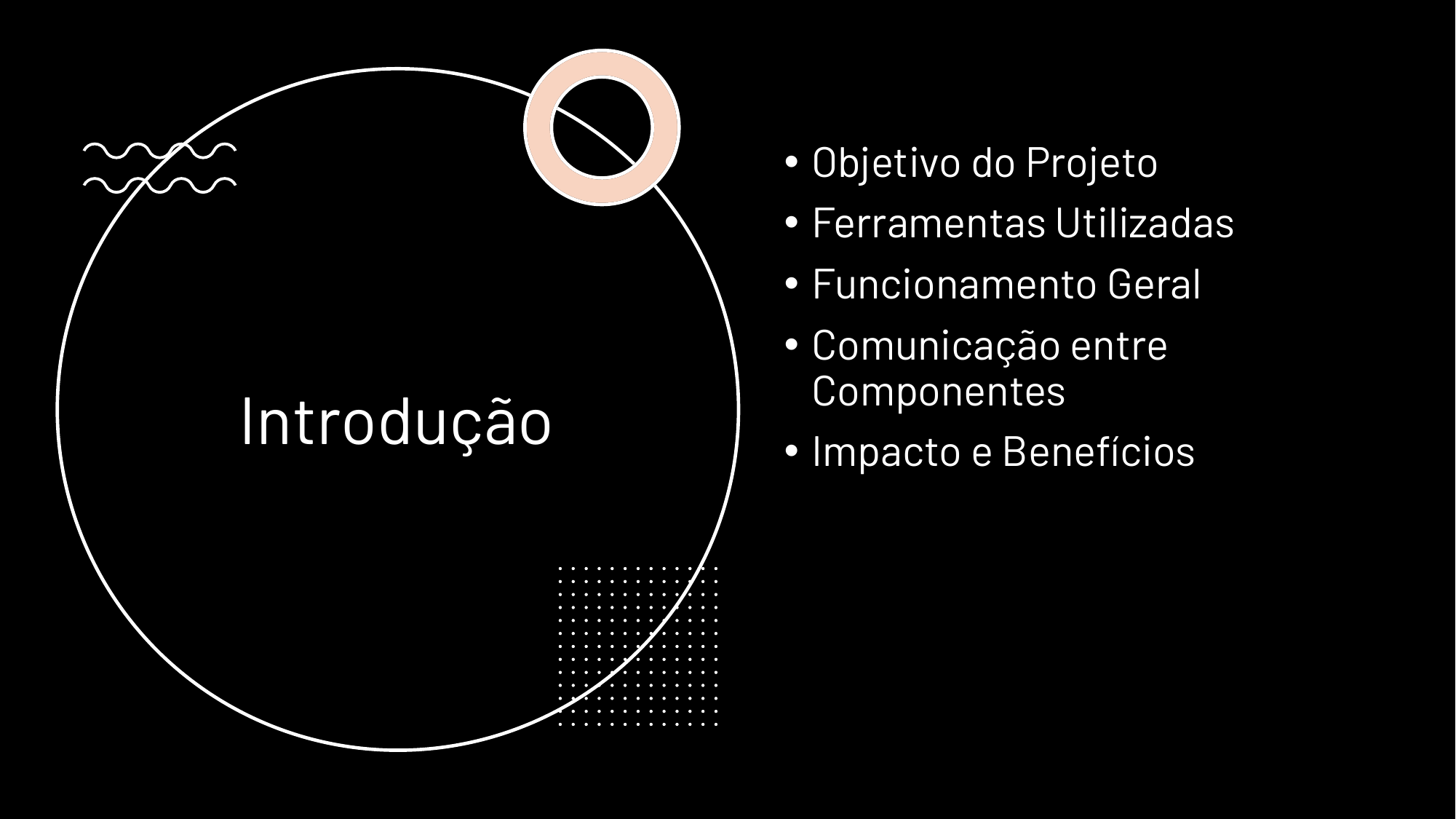

Objetivo do Projeto
Ferramentas Utilizadas
Funcionamento Geral
Comunicação entre Componentes
Impacto e Benefícios

# Introdução